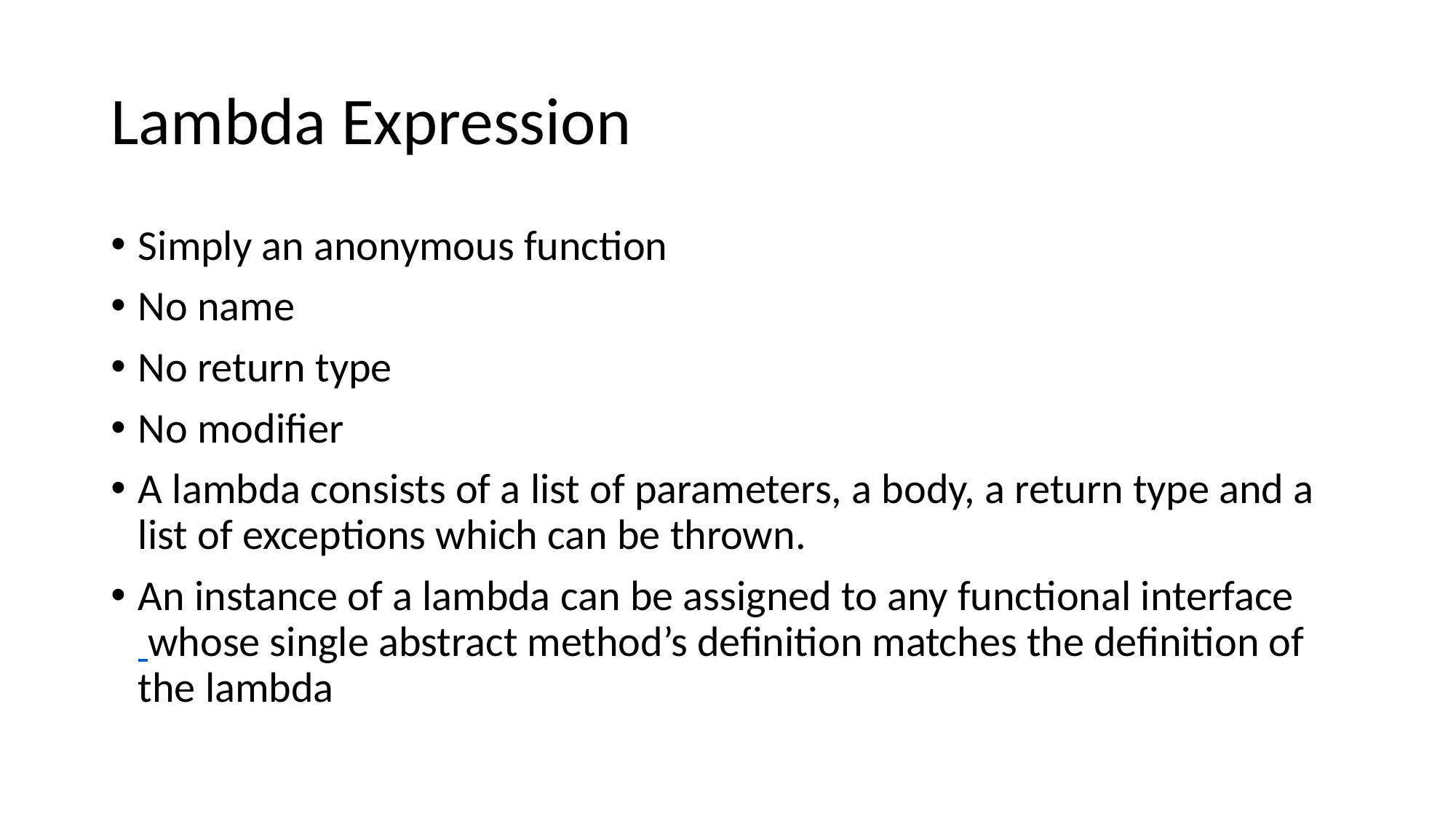

# Lambda Expression
Simply an anonymous function
No name
No return type
No modifier
A lambda consists of a list of parameters, a body, a return type and a list of exceptions which can be thrown.
An instance of a lambda can be assigned to any functional interface
 whose single abstract method’s definition matches the definition of the lambda